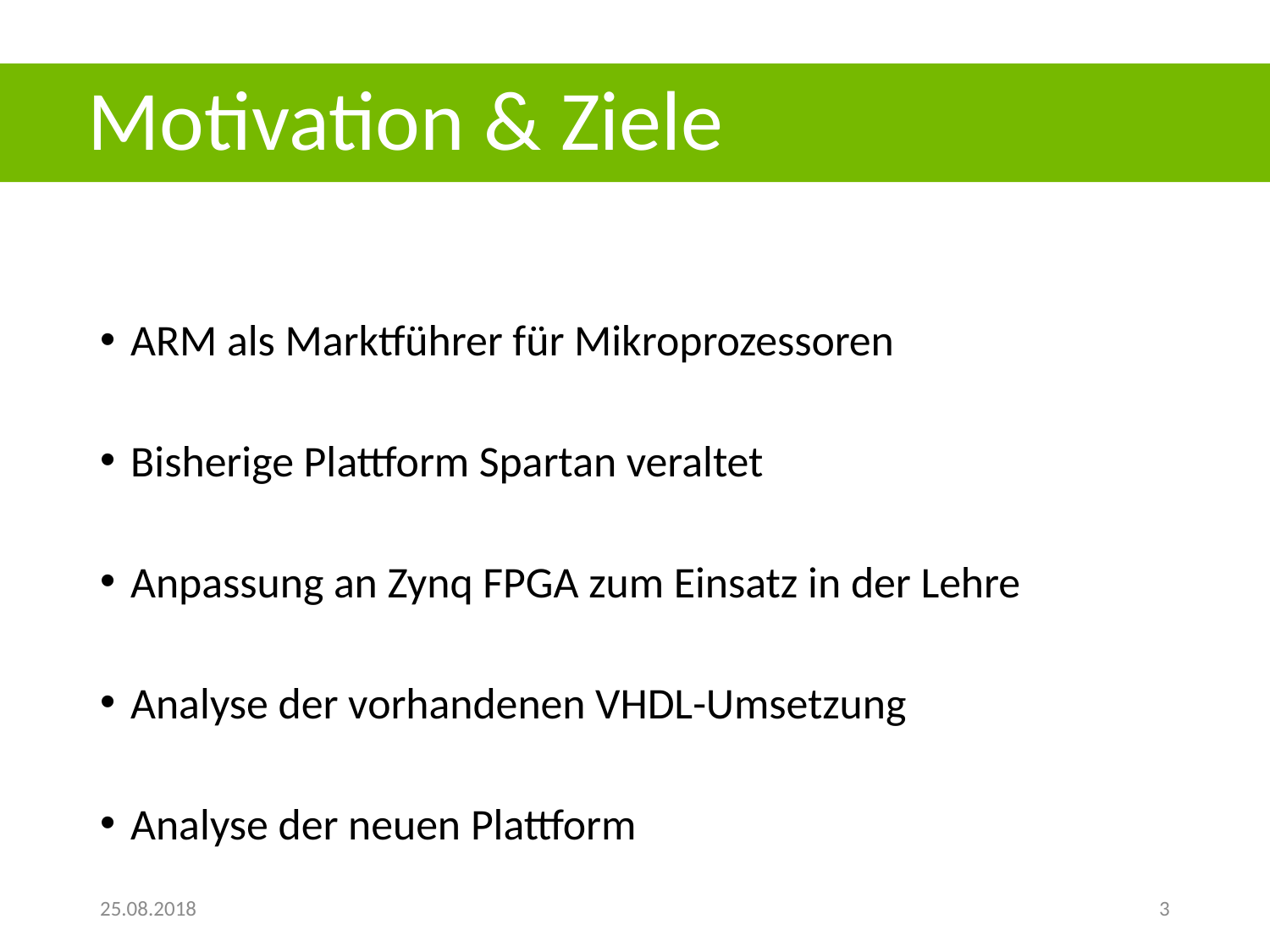

# Motivation & Ziele
ARM als Marktführer für Mikroprozessoren
Bisherige Plattform Spartan veraltet
Anpassung an Zynq FPGA zum Einsatz in der Lehre
Analyse der vorhandenen VHDL-Umsetzung
Analyse der neuen Plattform

25.08.2018
3